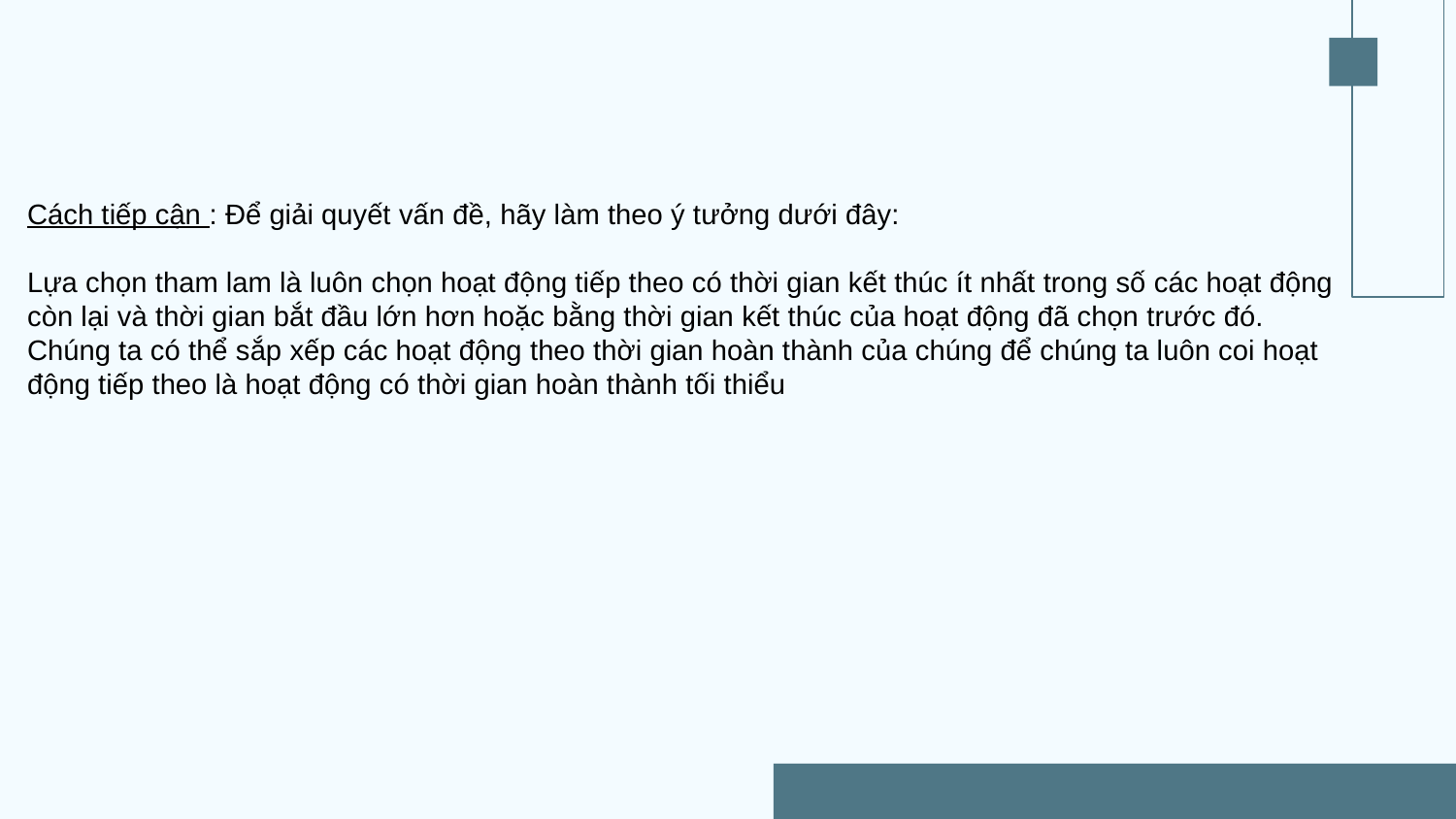

Cách tiếp cận : Để giải quyết vấn đề, hãy làm theo ý tưởng dưới đây:

Lựa chọn tham lam là luôn chọn hoạt động tiếp theo có thời gian kết thúc ít nhất trong số các hoạt động còn lại và thời gian bắt đầu lớn hơn hoặc bằng thời gian kết thúc của hoạt động đã chọn trước đó. Chúng ta có thể sắp xếp các hoạt động theo thời gian hoàn thành của chúng để chúng ta luôn coi hoạt động tiếp theo là hoạt động có thời gian hoàn thành tối thiểu